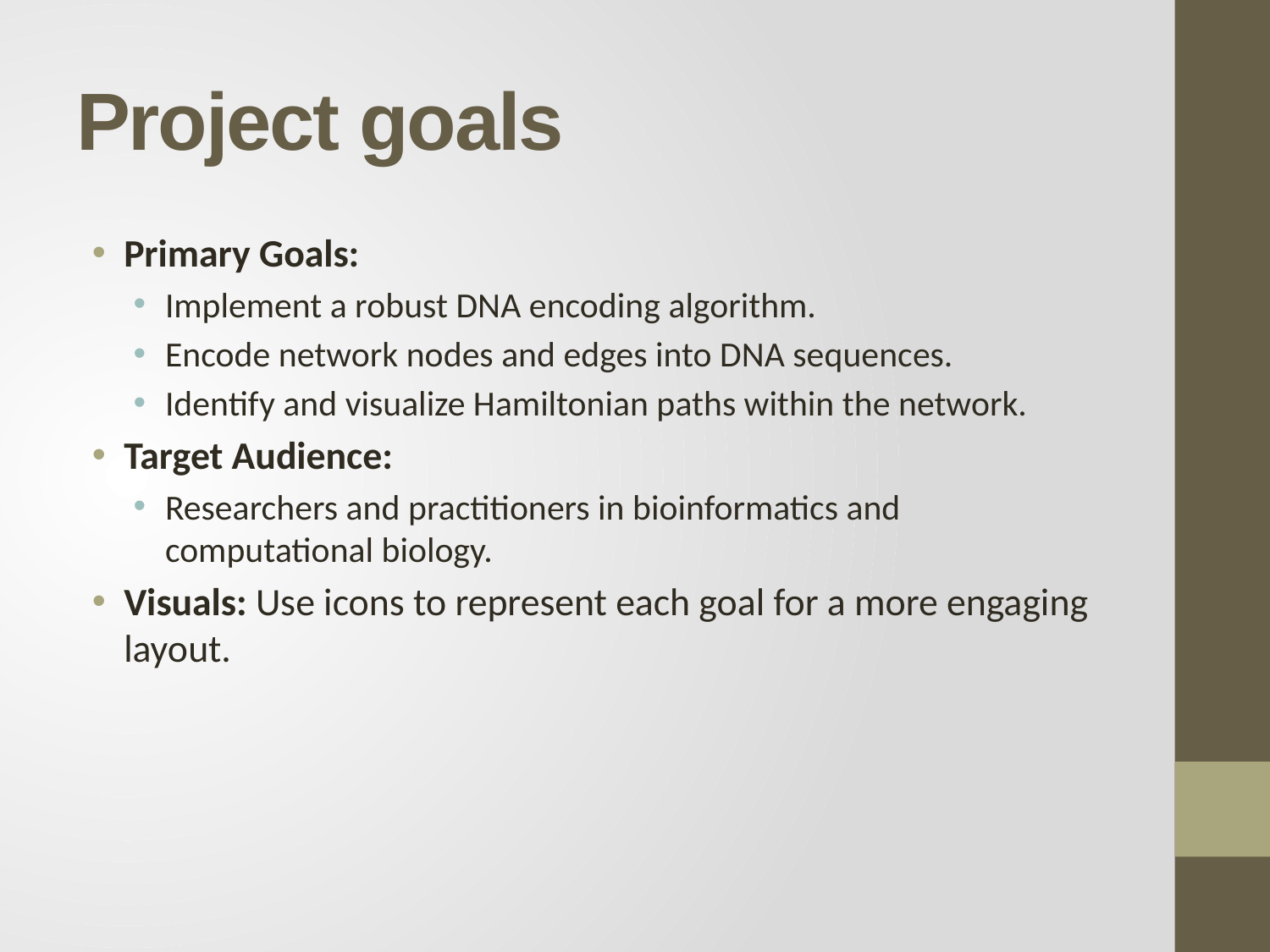

# Project goals
Primary Goals:
Implement a robust DNA encoding algorithm.
Encode network nodes and edges into DNA sequences.
Identify and visualize Hamiltonian paths within the network.
Target Audience:
Researchers and practitioners in bioinformatics and computational biology.
Visuals: Use icons to represent each goal for a more engaging layout.